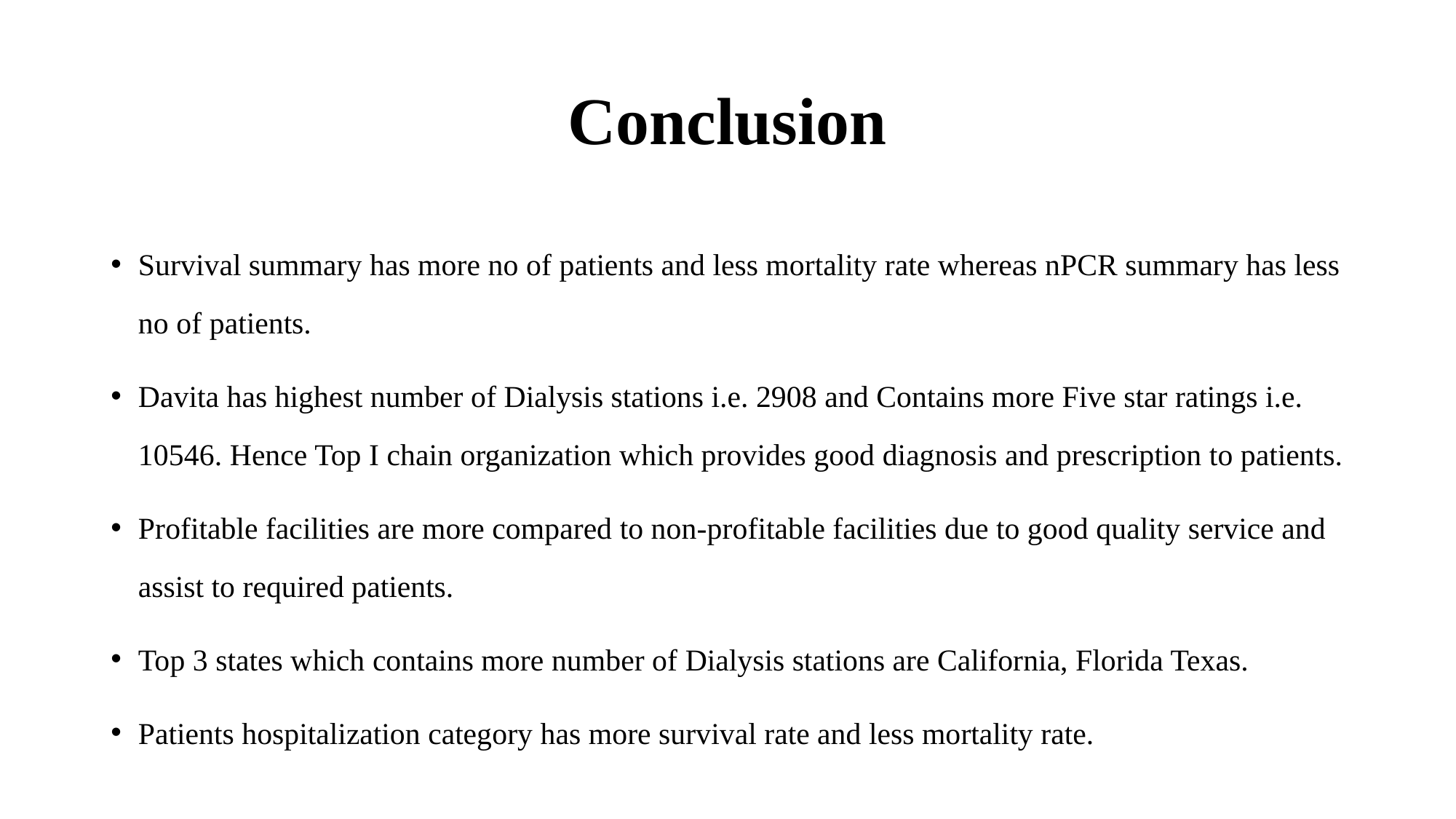

# Conclusion
Survival summary has more no of patients and less mortality rate whereas nPCR summary has less no of patients.
Davita has highest number of Dialysis stations i.e. 2908 and Contains more Five star ratings i.e. 10546. Hence Top I chain organization which provides good diagnosis and prescription to patients.
Profitable facilities are more compared to non-profitable facilities due to good quality service and assist to required patients.
Top 3 states which contains more number of Dialysis stations are California, Florida Texas.
Patients hospitalization category has more survival rate and less mortality rate.